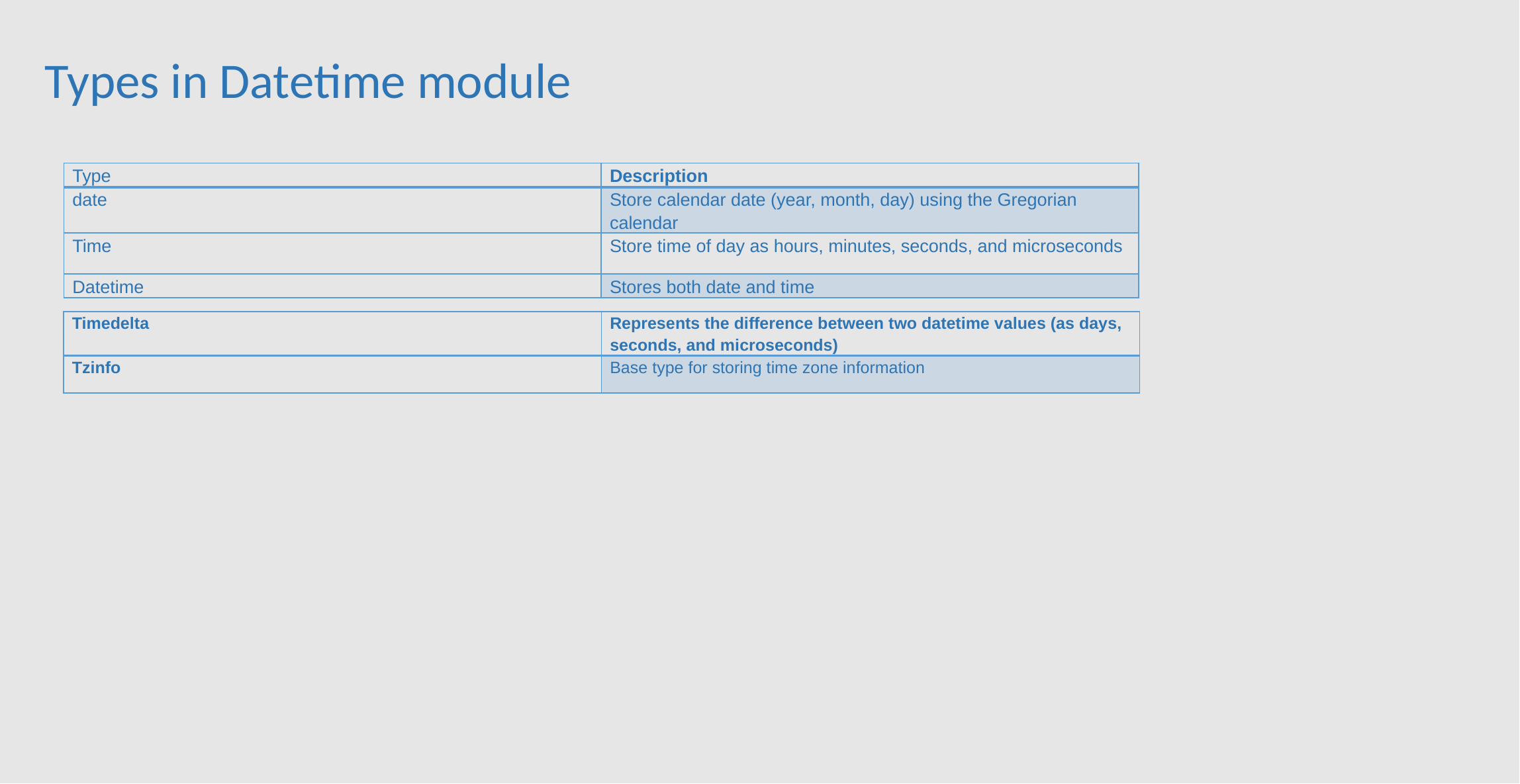

Types in Datetime module

| Type | Description |
| --- | --- |
| date | Store calendar date (year, month, day) using the Gregorian calendar |
| Time | Store time of day as hours, minutes, seconds, and microseconds |
| Datetime | Stores both date and time |
| Timedelta | Represents the difference between two datetime values (as days, seconds, and microseconds) |
| --- | --- |
| Tzinfo | Base type for storing time zone information |